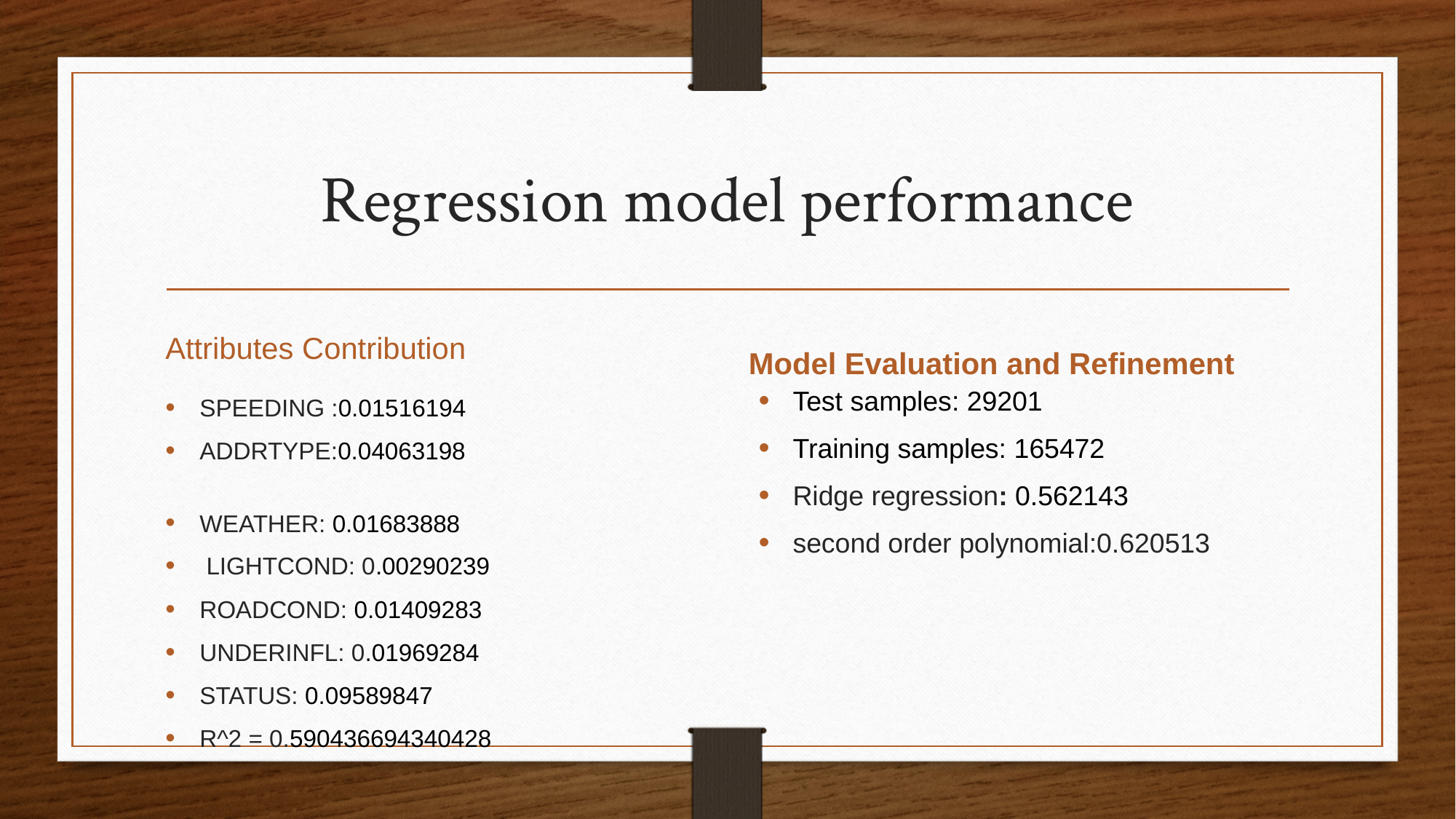

# Regression model performance
Attributes Contribution
Model Evaluation and Refinement
Test samples: 29201
Training samples: 165472
Ridge regression: 0.562143
second order polynomial:0.620513

SPEEDING :0.01516194
ADDRTYPE:0.04063198
WEATHER: 0.01683888
 LIGHTCOND: 0.00290239
ROADCOND: 0.01409283
UNDERINFL: 0.01969284
STATUS: 0.09589847
R^2 = 0.590436694340428